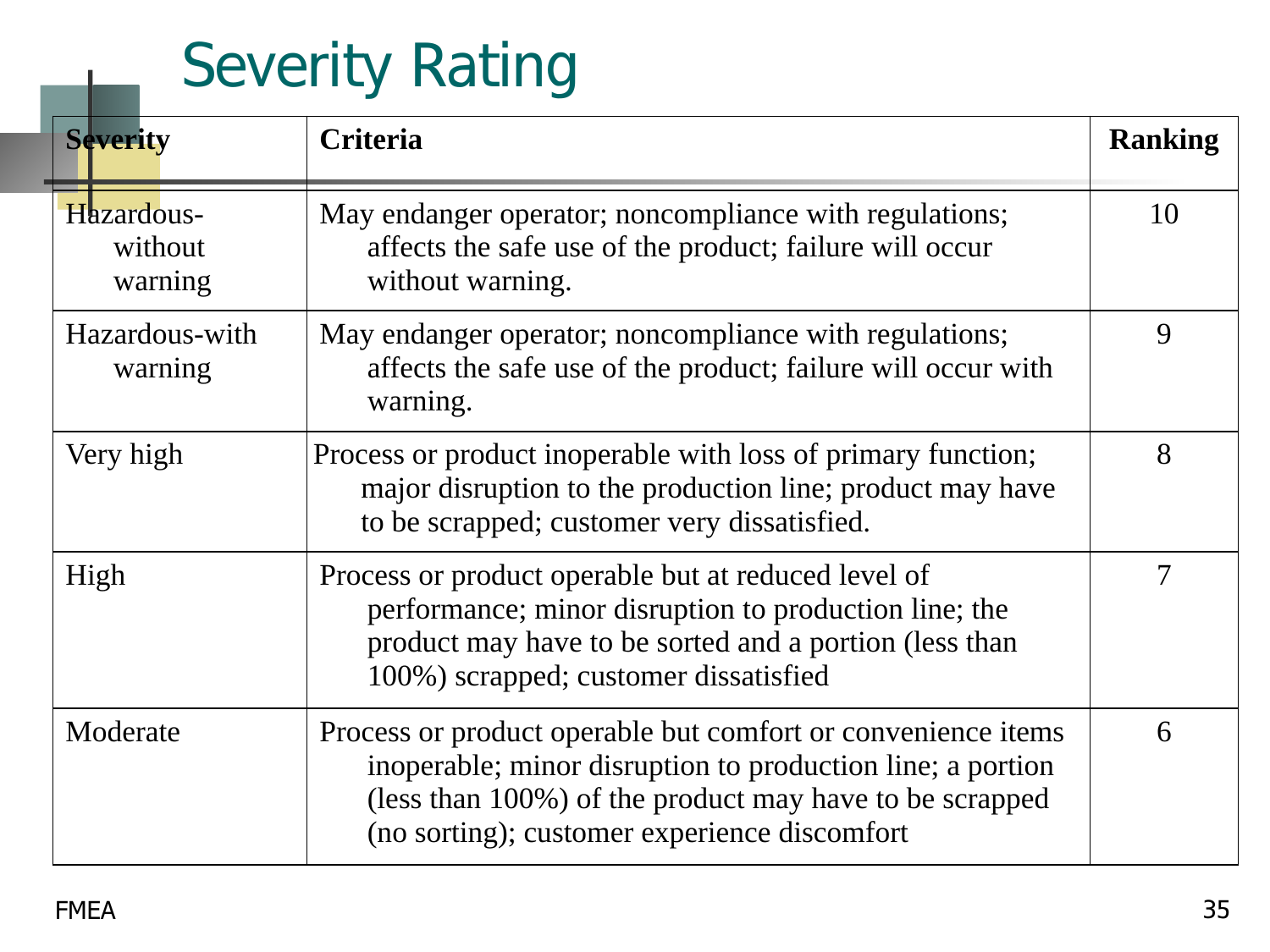

# Severity Rating
| Severity | Criteria | Ranking |
| --- | --- | --- |
| Hazardous-without warning | May endanger operator; noncompliance with regulations; affects the safe use of the product; failure will occur without warning. | 10 |
| Hazardous-with warning | May endanger operator; noncompliance with regulations; affects the safe use of the product; failure will occur with warning. | 9 |
| Very high | Process or product inoperable with loss of primary function; major disruption to the production line; product may have to be scrapped; customer very dissatisfied. | 8 |
| High | Process or product operable but at reduced level of performance; minor disruption to production line; the product may have to be sorted and a portion (less than 100%) scrapped; customer dissatisfied | 7 |
| Moderate | Process or product operable but comfort or convenience items inoperable; minor disruption to production line; a portion (less than 100%) of the product may have to be scrapped (no sorting); customer experience discomfort | 6 |
35
FMEA